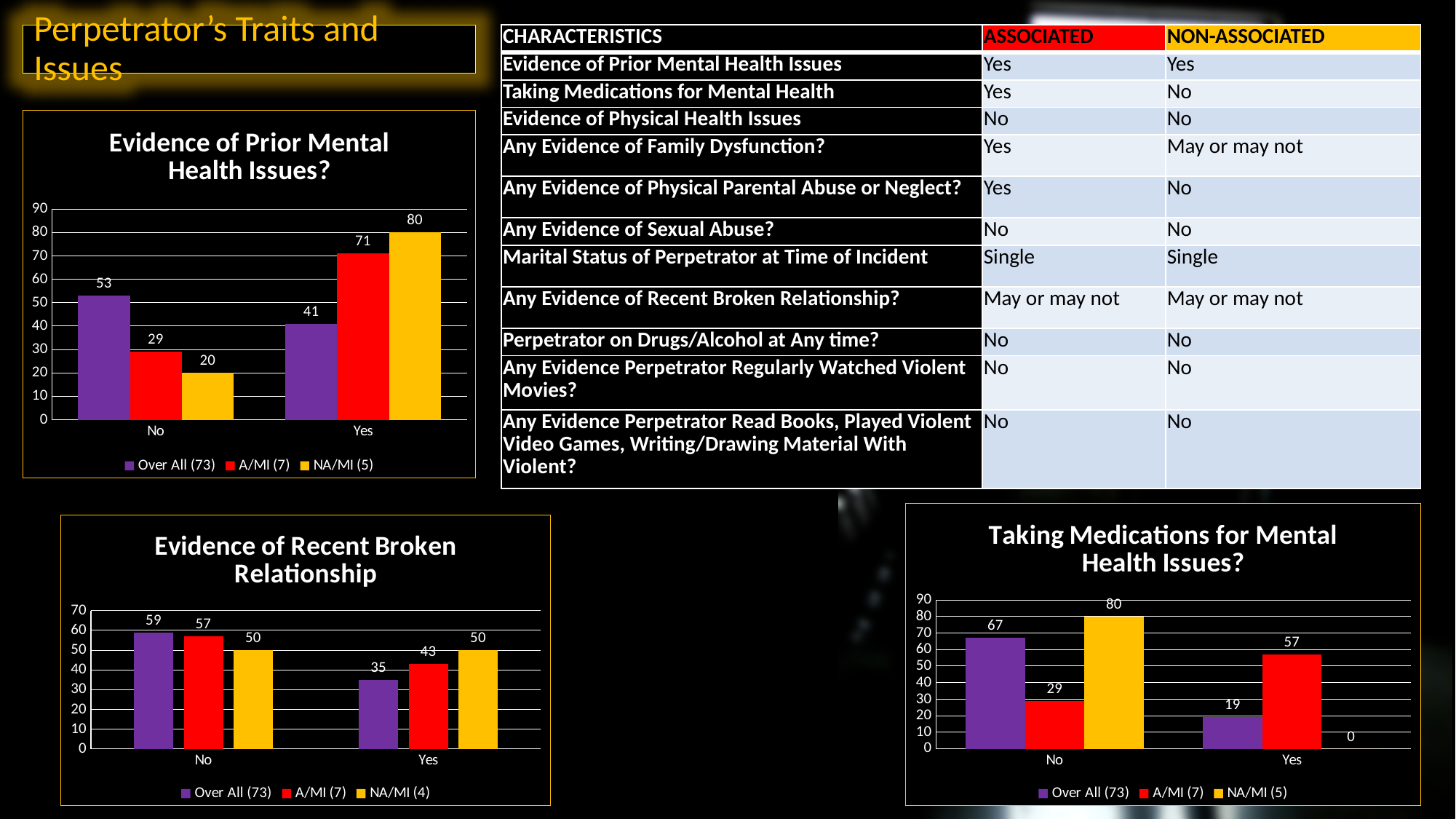

Perpetrator’s Traits and Issues
| CHARACTERISTICS | ASSOCIATED | NON-ASSOCIATED |
| --- | --- | --- |
| Evidence of Prior Mental Health Issues | Yes | Yes |
| Taking Medications for Mental Health | Yes | No |
| Evidence of Physical Health Issues | No | No |
| Any Evidence of Family Dysfunction? | Yes | May or may not |
| Any Evidence of Physical Parental Abuse or Neglect? | Yes | No |
| Any Evidence of Sexual Abuse? | No | No |
| Marital Status of Perpetrator at Time of Incident | Single | Single |
| Any Evidence of Recent Broken Relationship? | May or may not | May or may not |
| Perpetrator on Drugs/Alcohol at Any time? | No | No |
| Any Evidence Perpetrator Regularly Watched Violent Movies? | No | No |
| Any Evidence Perpetrator Read Books, Played Violent Video Games, Writing/Drawing Material With Violent? | No | No |

### Chart: Evidence of Prior Mental Health Issues?

| Category | Over All (73) | A/MI (7) | NA/MI (5) |
|---|---|---|---|
| No | 53.0 | 29.0 | 20.0 |
| Yes | 41.0 | 71.0 | 80.0 |

### Chart: Taking Medications for Mental Health Issues?

| Category | Over All (73) | A/MI (7) | NA/MI (5) |
|---|---|---|---|
| No | 67.0 | 29.0 | 80.0 |
| Yes | 19.0 | 57.0 | 0.0 |

### Chart: Evidence of Recent Broken Relationship

| Category | Over All (73) | A/MI (7) | NA/MI (4) |
|---|---|---|---|
| No | 59.0 | 57.0 | 50.0 |
| Yes | 35.0 | 43.0 | 50.0 |